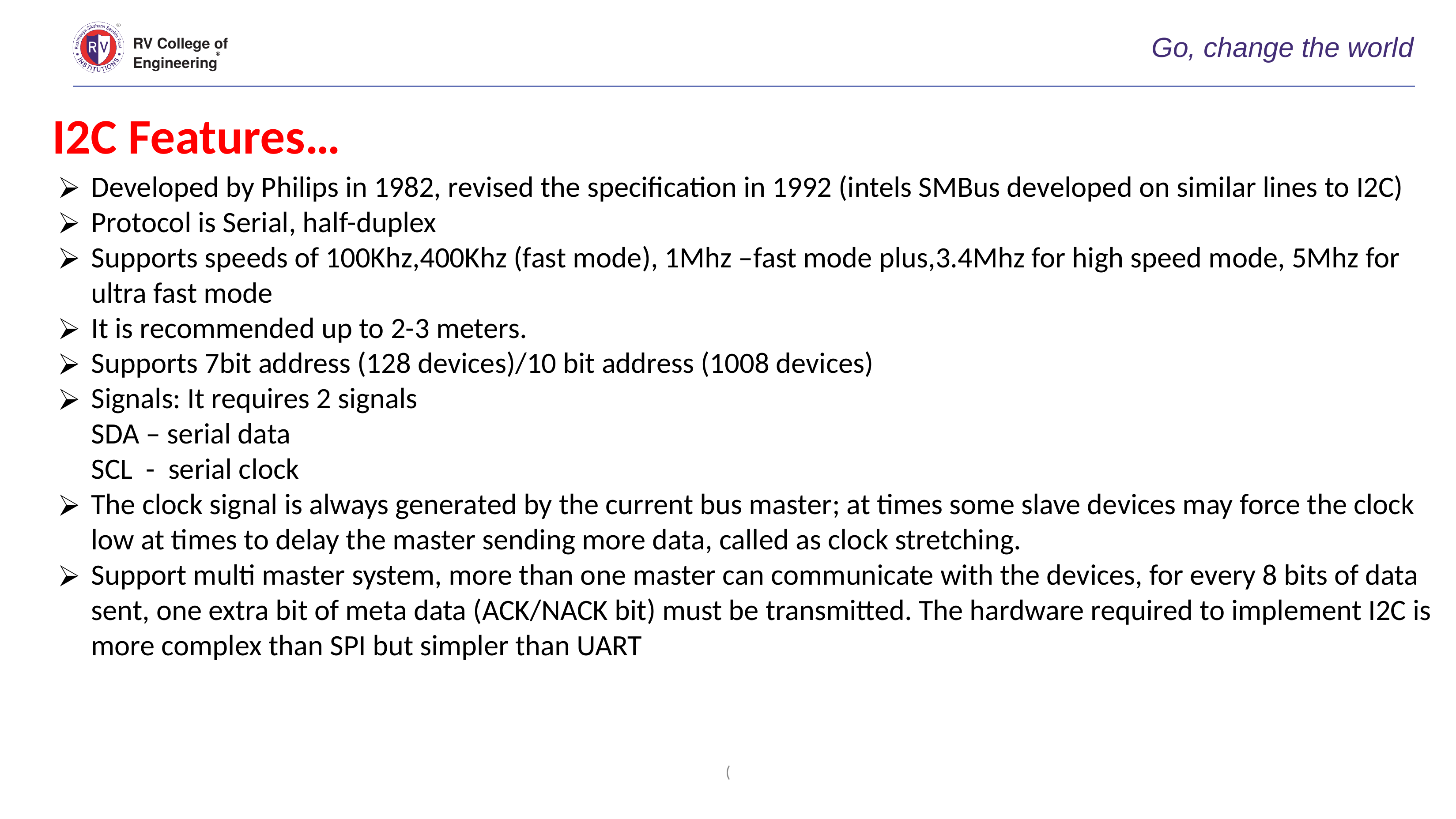

# Go, change the world
RV College of
Engineering

I2C Features…
Developed by Philips in 1982, revised the specification in 1992 (intels SMBus developed on similar lines to I2C)
Protocol is Serial, half-duplex
Supports speeds of 100Khz,400Khz (fast mode), 1Mhz –fast mode plus,3.4Mhz for high speed mode, 5Mhz for ultra fast mode
It is recommended up to 2-3 meters.
Supports 7bit address (128 devices)/10 bit address (1008 devices)
Signals: It requires 2 signals
	SDA – serial data
	SCL  -  serial clock
The clock signal is always generated by the current bus master; at times some slave devices may force the clock low at times to delay the master sending more data, called as clock stretching.
Support multi master system, more than one master can communicate with the devices, for every 8 bits of data sent, one extra bit of meta data (ACK/NACK bit) must be transmitted. The hardware required to implement I2C is more complex than SPI but simpler than UART

(